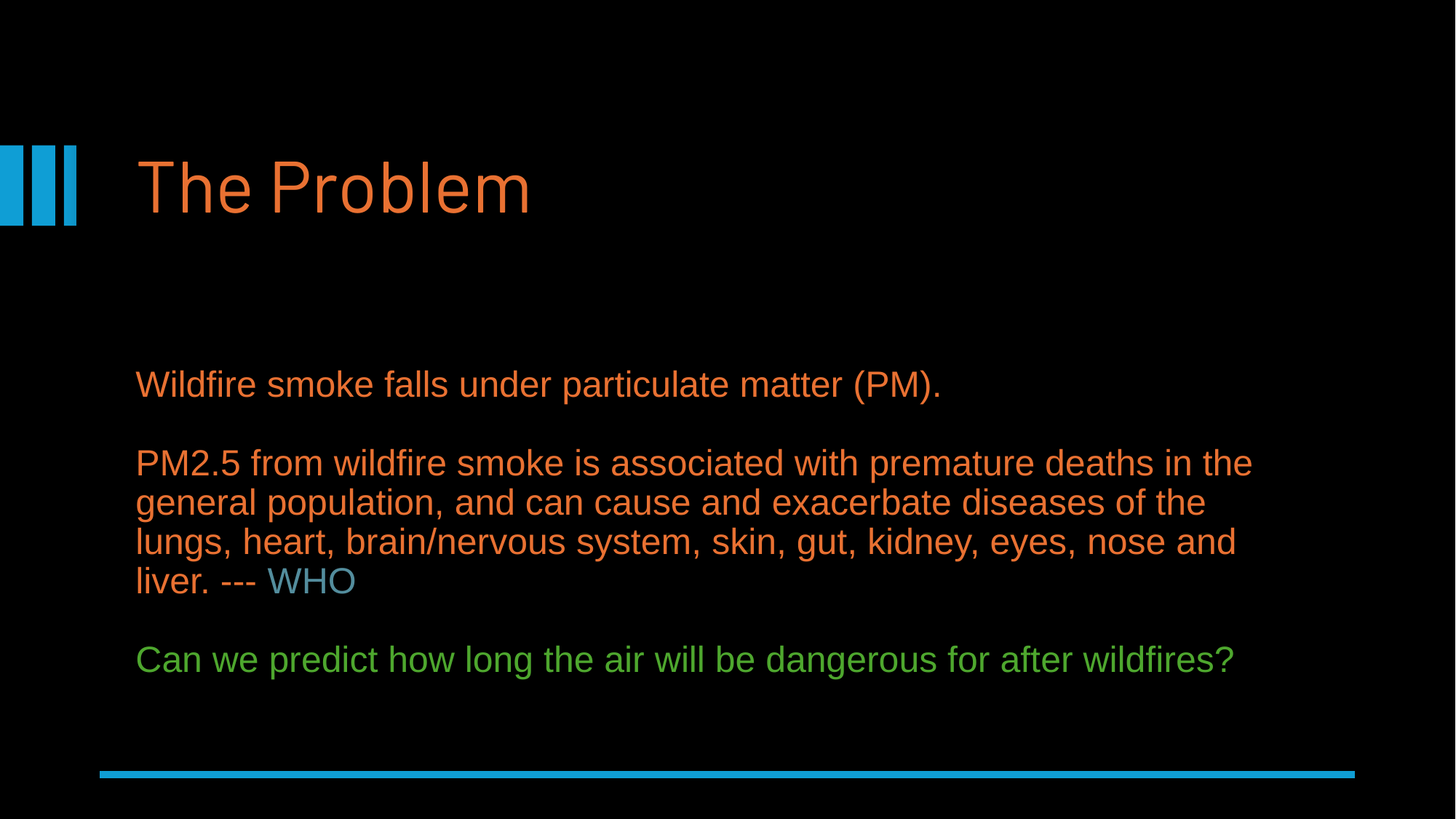

# The Problem

Wildfire smoke falls under particulate matter (PM).

PM2.5 from wildfire smoke is associated with premature deaths in the general population, and can cause and exacerbate diseases of the lungs, heart, brain/nervous system, skin, gut, kidney, eyes, nose and liver. --- WHO

Can we predict how long the air will be dangerous for after wildfires?